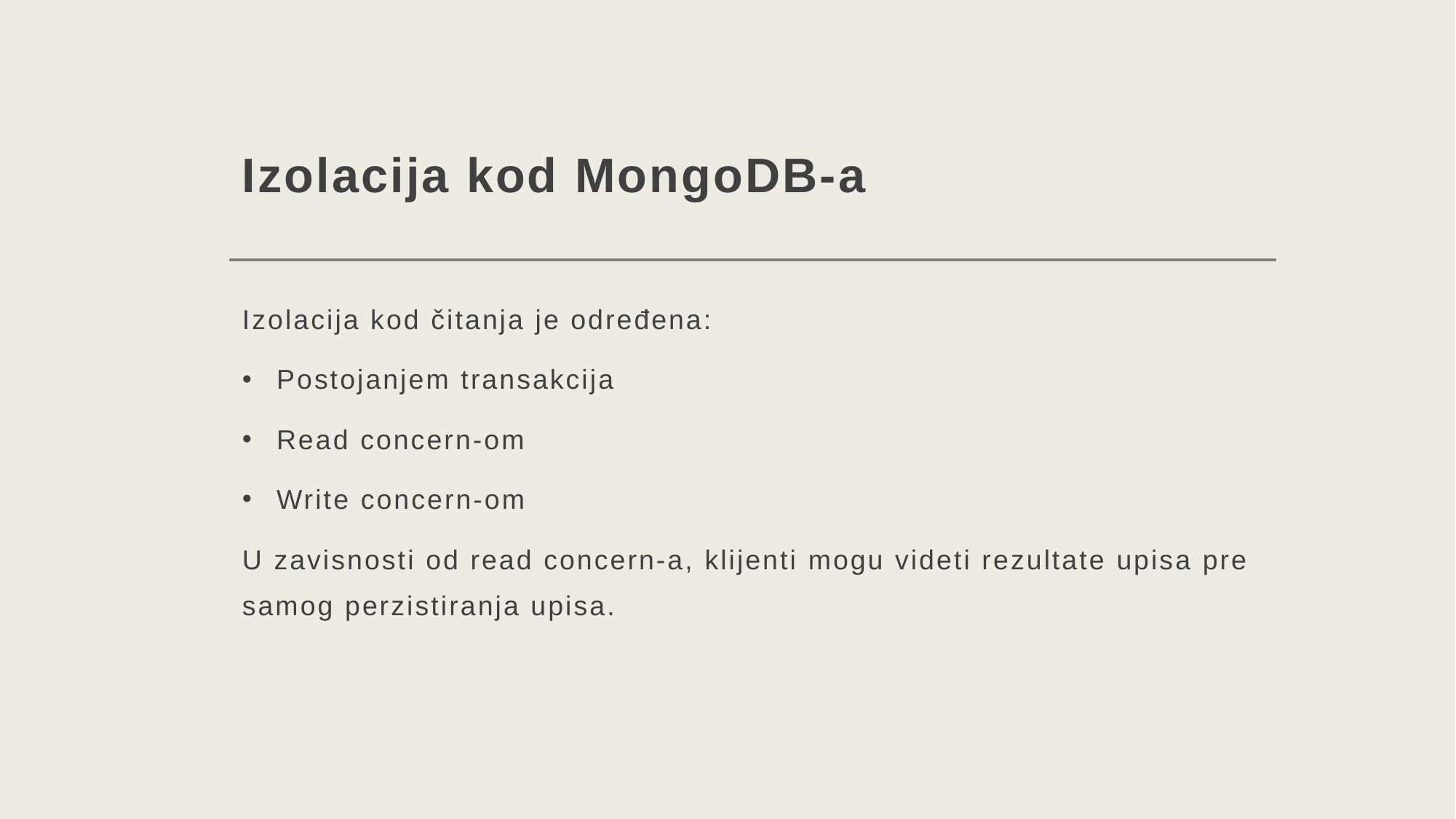

# Izolacija kod MongoDB-a
Izolacija kod čitanja je određena:
Postojanjem transakcija
Read concern-om
Write concern-om
U zavisnosti od read concern-a, klijenti mogu videti rezultate upisa pre samog perzistiranja upisa.